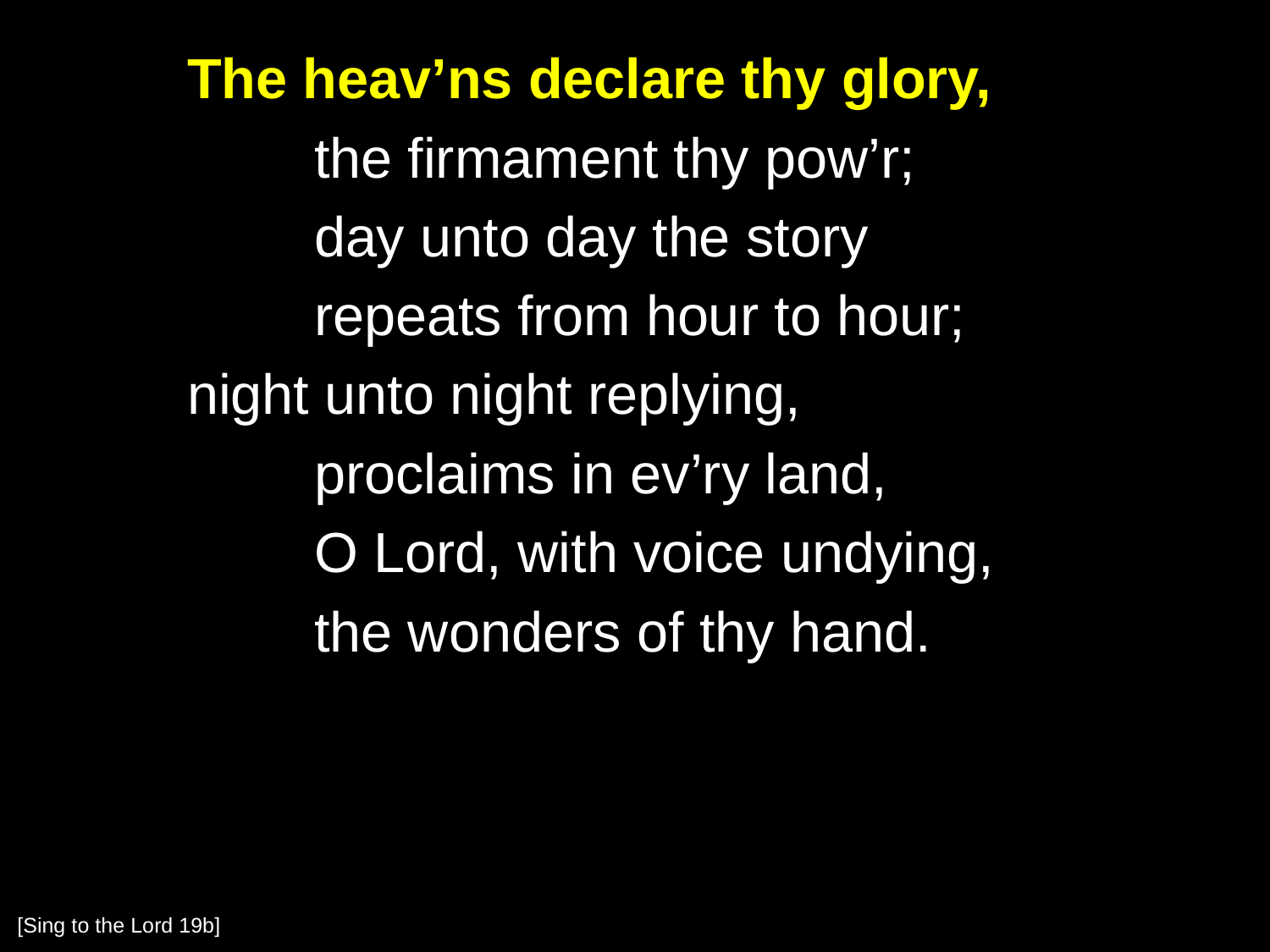

The heav’ns declare thy glory,
		the firmament thy pow’r;
		day unto day the story
		repeats from hour to hour;
	night unto night replying,
		proclaims in ev’ry land,
		O Lord, with voice undying,
		the wonders of thy hand.
[Sing to the Lord 19b]